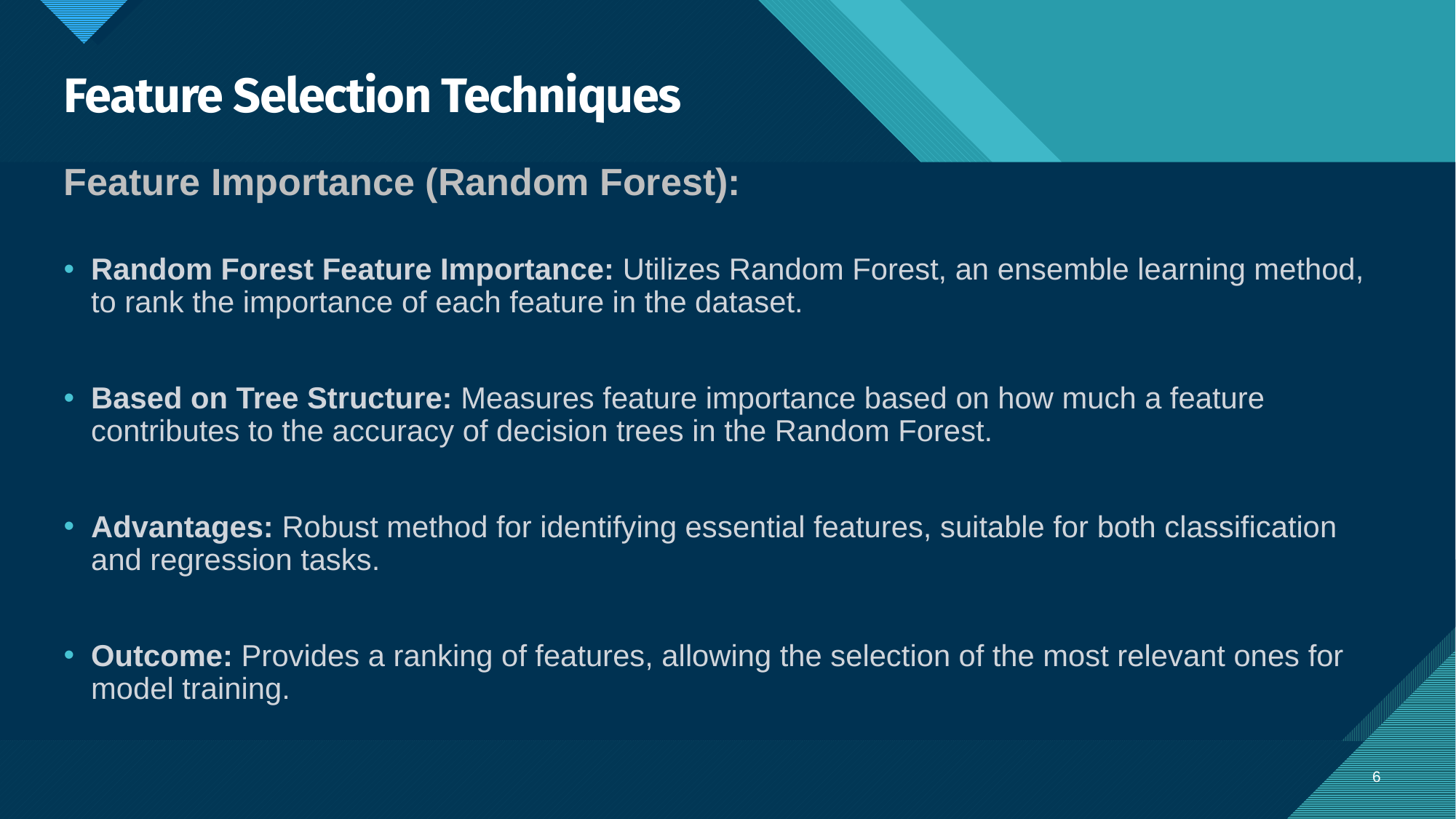

# Feature Selection Techniques
Feature Importance (Random Forest):
Random Forest Feature Importance: Utilizes Random Forest, an ensemble learning method, to rank the importance of each feature in the dataset.

Based on Tree Structure: Measures feature importance based on how much a feature contributes to the accuracy of decision trees in the Random Forest.

Advantages: Robust method for identifying essential features, suitable for both classification and regression tasks.

Outcome: Provides a ranking of features, allowing the selection of the most relevant ones for model training.

6